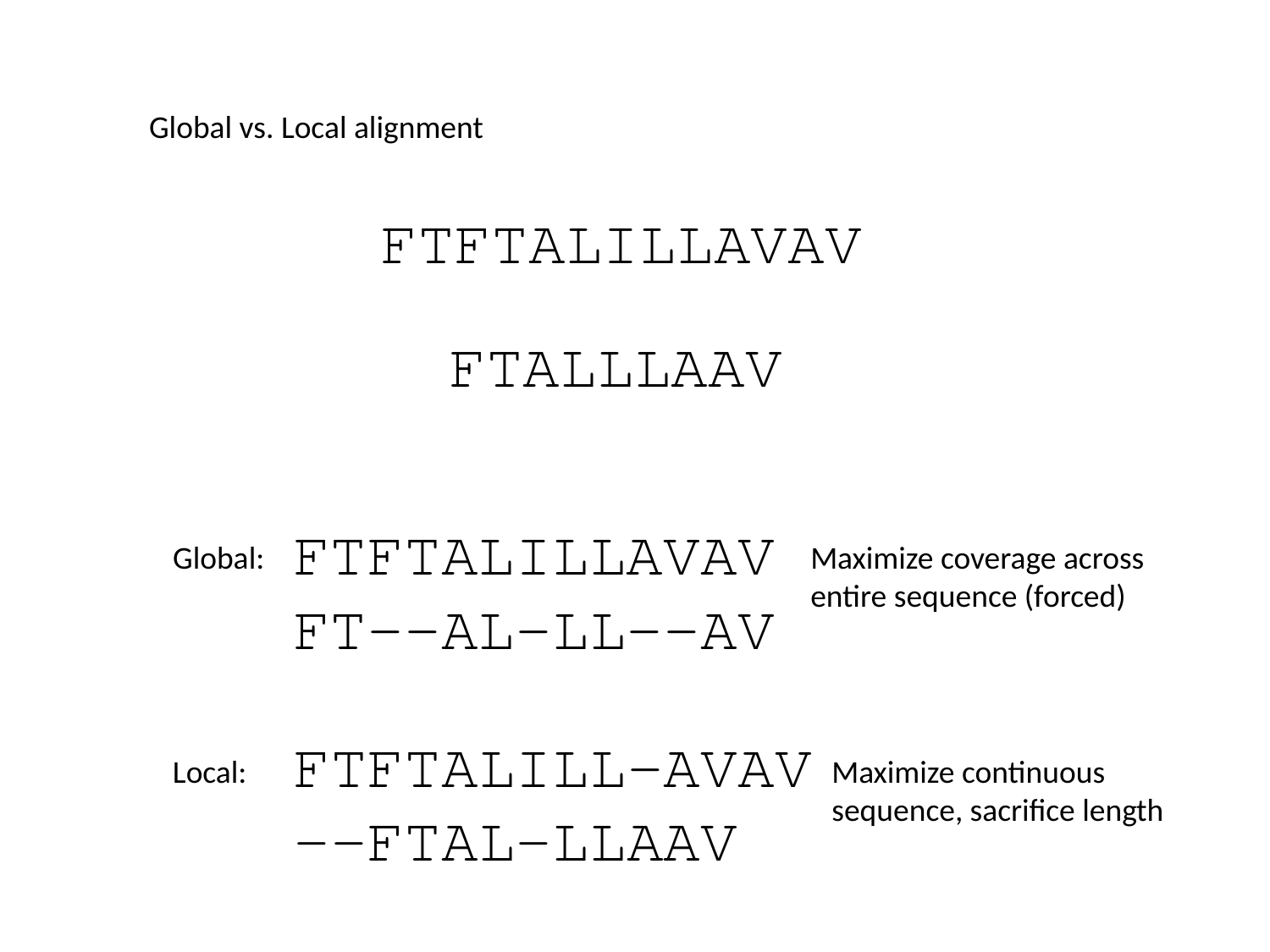

Global vs. Local alignment
FTFTALILLAVAV
FTALLLAAV
FTFTALILLAVAV
FT--AL-LL--AV
Global:
Maximize coverage across entire sequence (forced)
FTFTALILL-AVAV
--FTAL-LLAAV
Local:
Maximize continuous sequence, sacrifice length